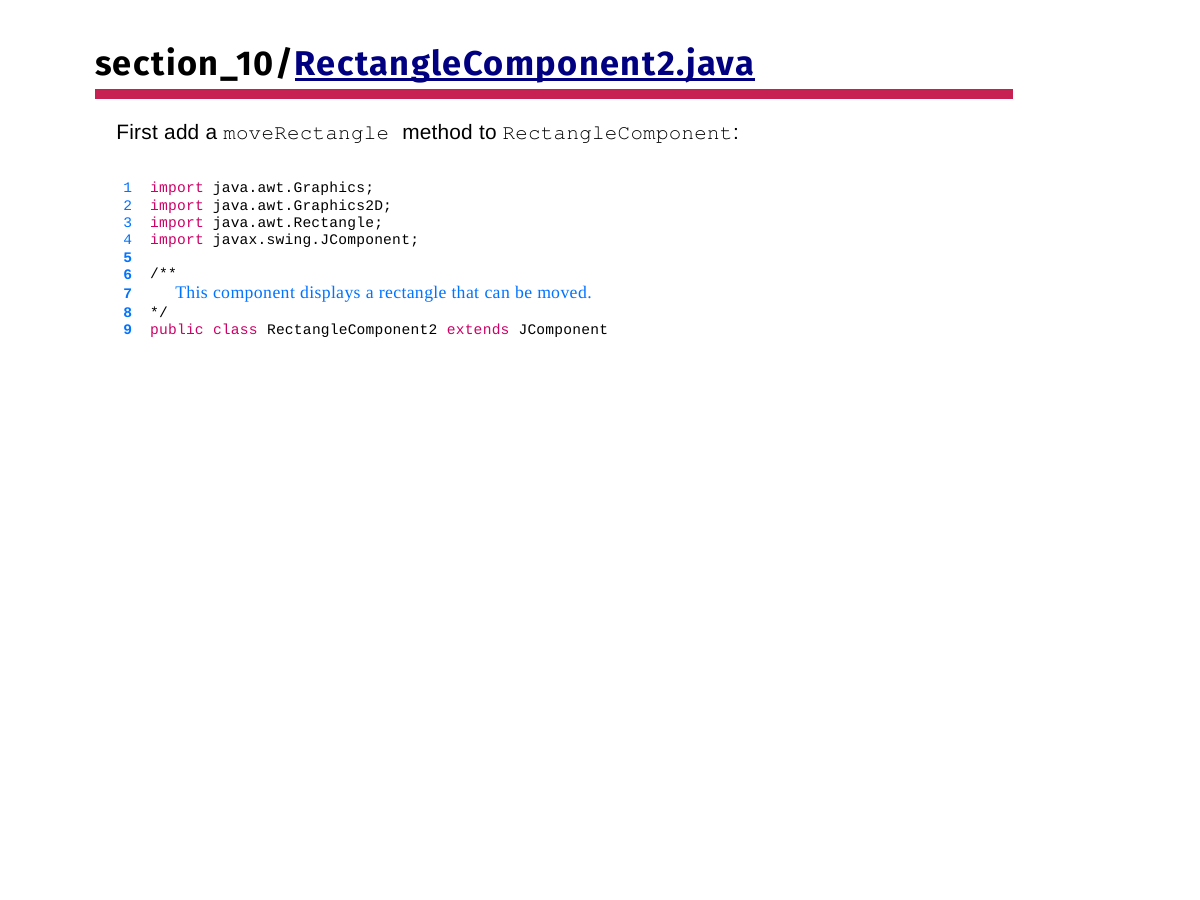

# section_10/RectangleComponent2.java
First add a moveRectangle method to RectangleComponent:

import java.awt.Graphics;
import java.awt.Graphics2D;
import java.awt.Rectangle;
import javax.swing.JComponent;
5
6
7
8
9
/**
This component displays a rectangle that can be moved.
*/
public class RectangleComponent2 extends JComponent